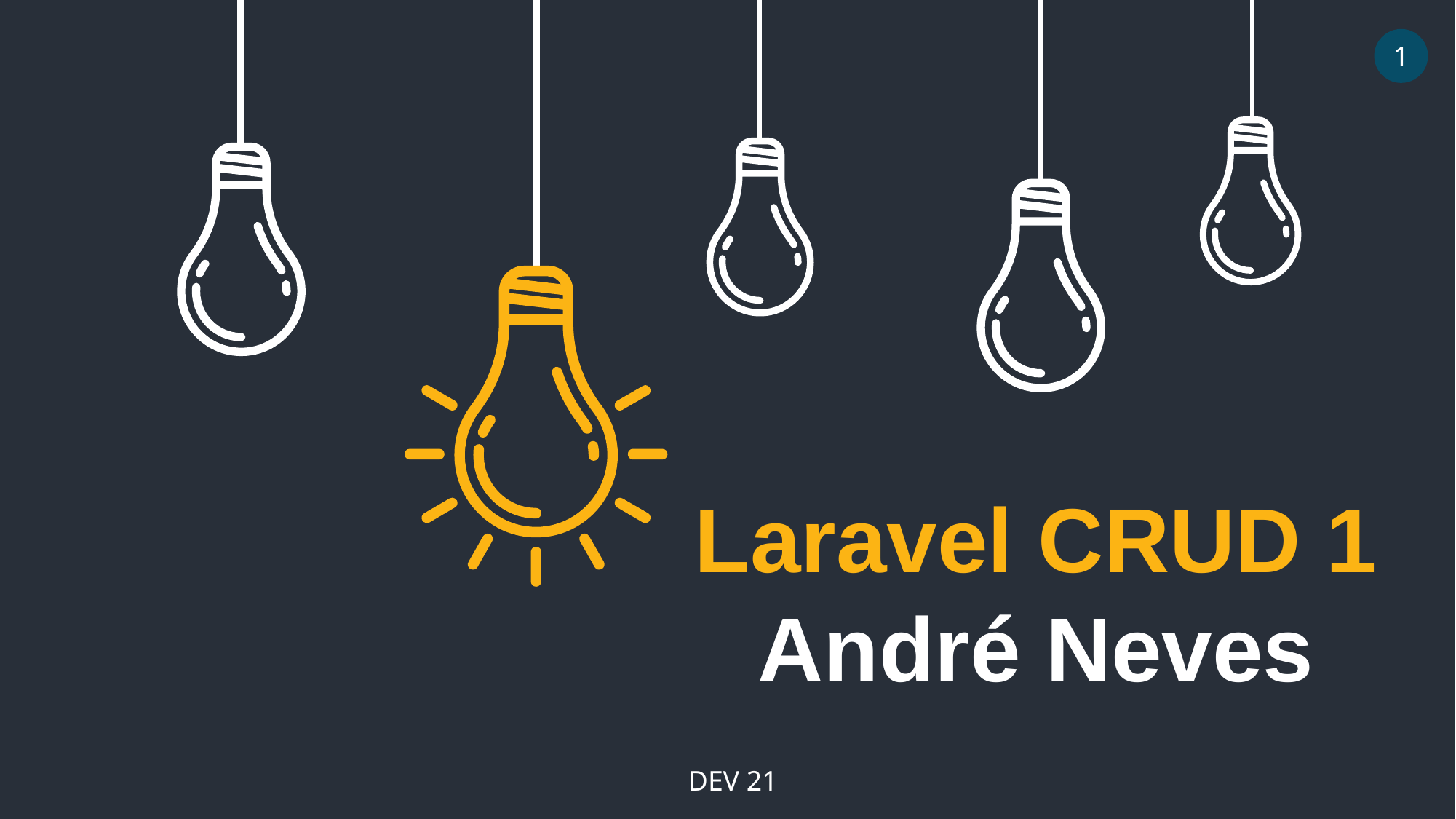

1

Laravel CRUD 1
André Neves
DEV 21